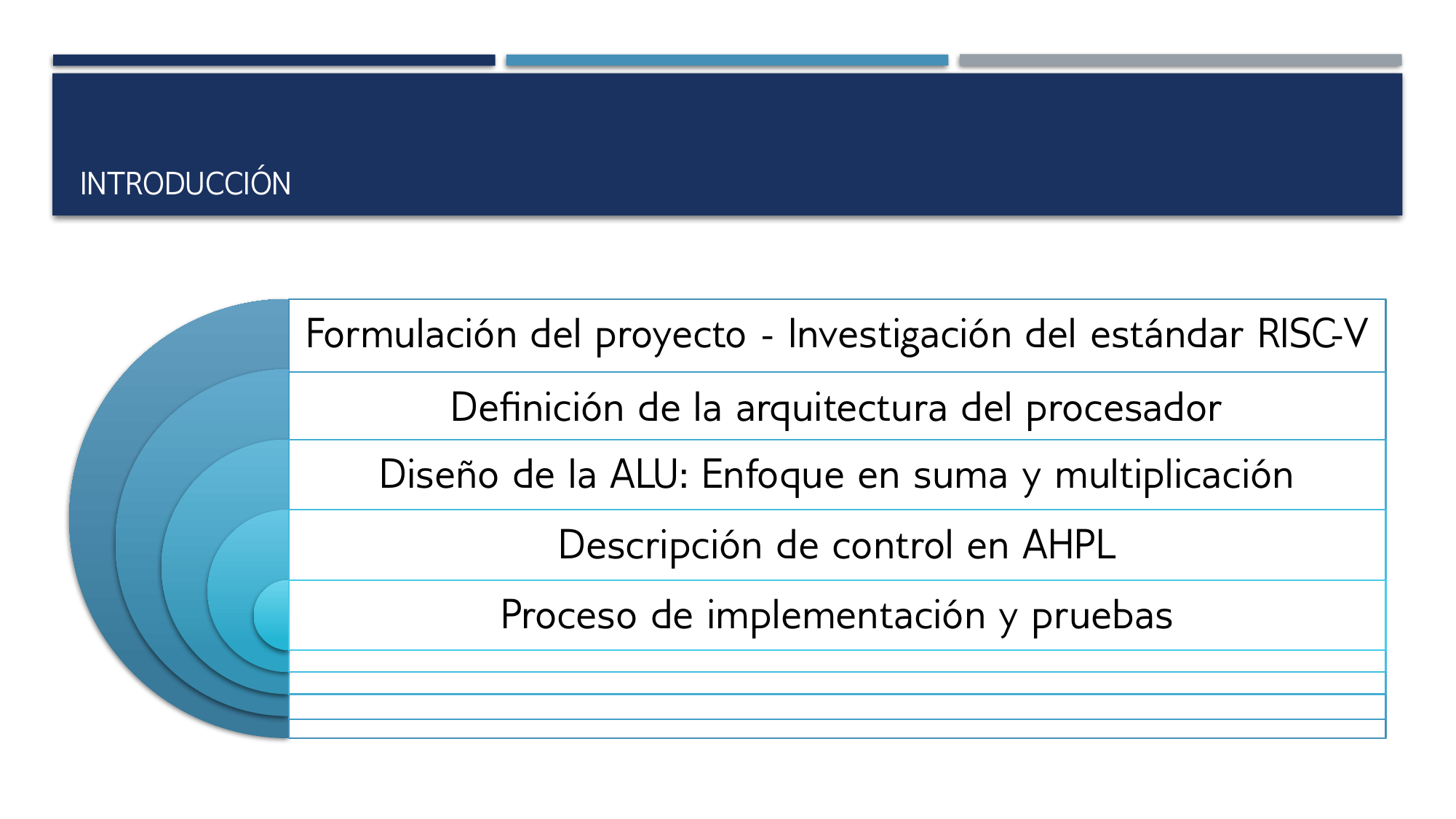

# Introducción
Formulación del proyecto - Investigación del estándar RISC-V
Definición de la arquitectura del procesador
Diseño de la ALU: Enfoque en suma y multiplicación
Descripción de control en AHPL
Proceso de implementación y pruebas